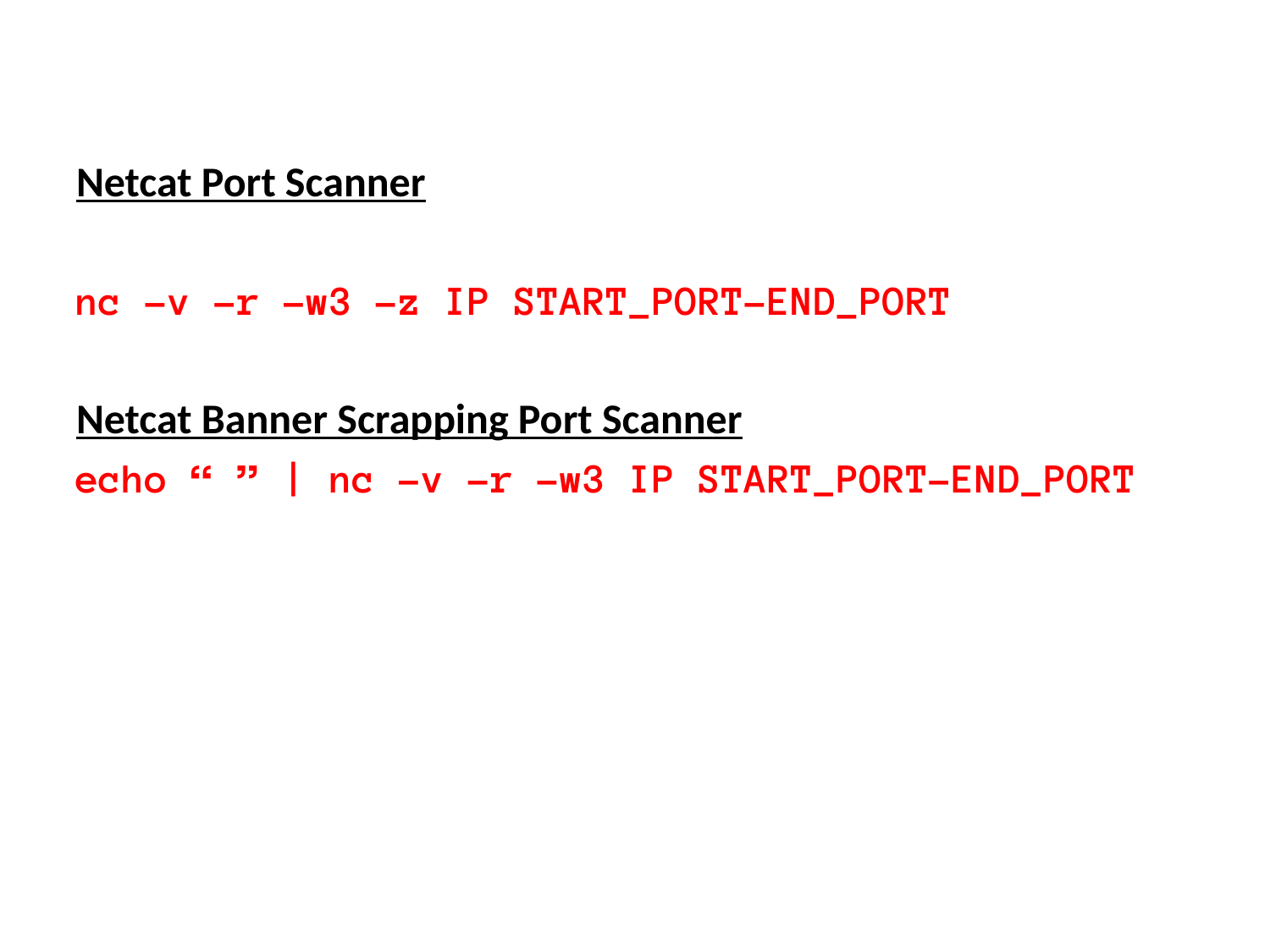

Netcat Port Scanner

nc –v –r –w3 –z IP START_PORT-END_PORT

Netcat Banner Scrapping Port Scanner
echo “ ” | nc –v –r –w3 IP START_PORT-END_PORT